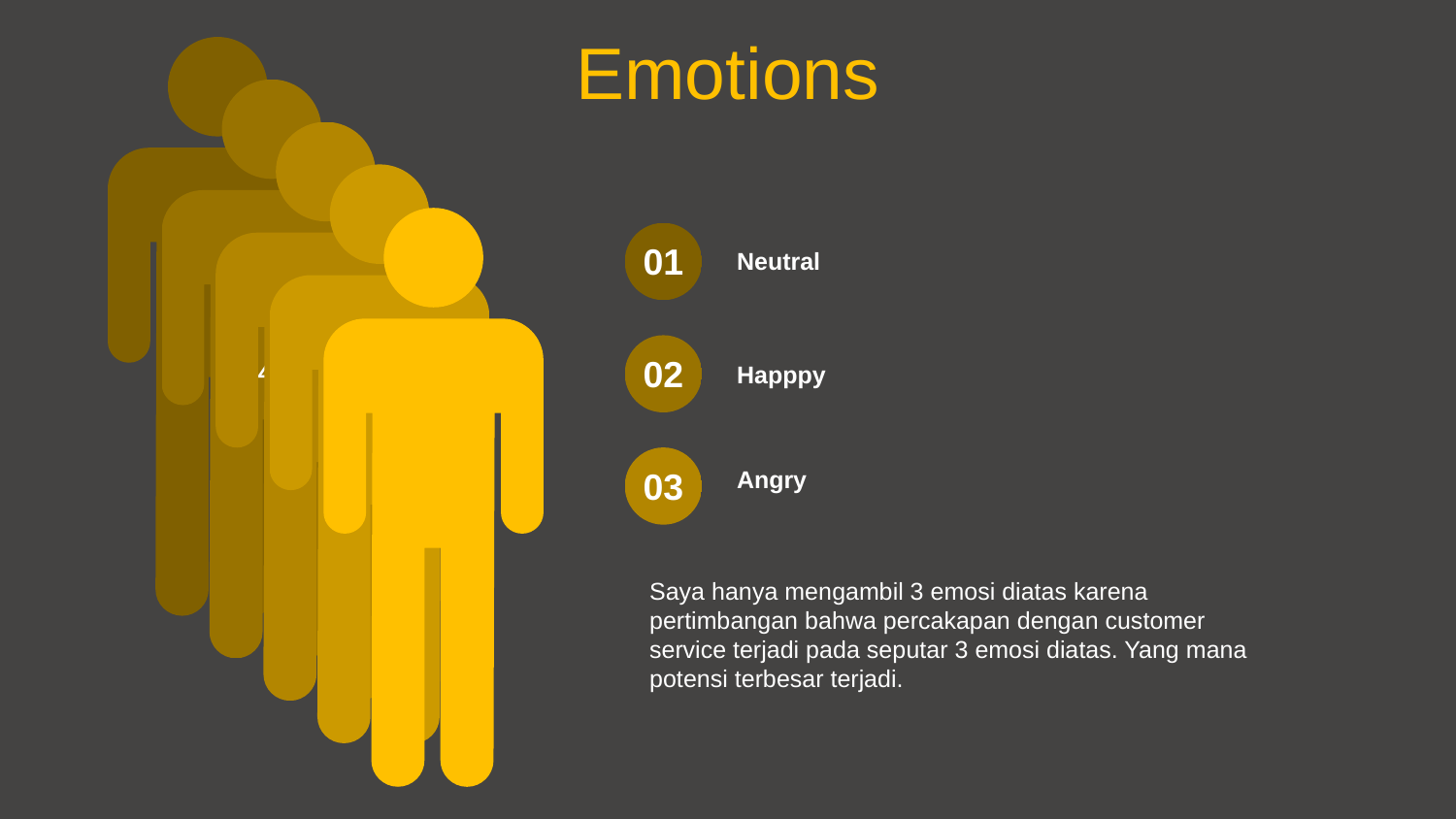

Emotions

-40

01
Neutral

02
Happpy

03
Angry
Saya hanya mengambil 3 emosi diatas karena pertimbangan bahwa percakapan dengan customer service terjadi pada seputar 3 emosi diatas. Yang mana potensi terbesar terjadi.